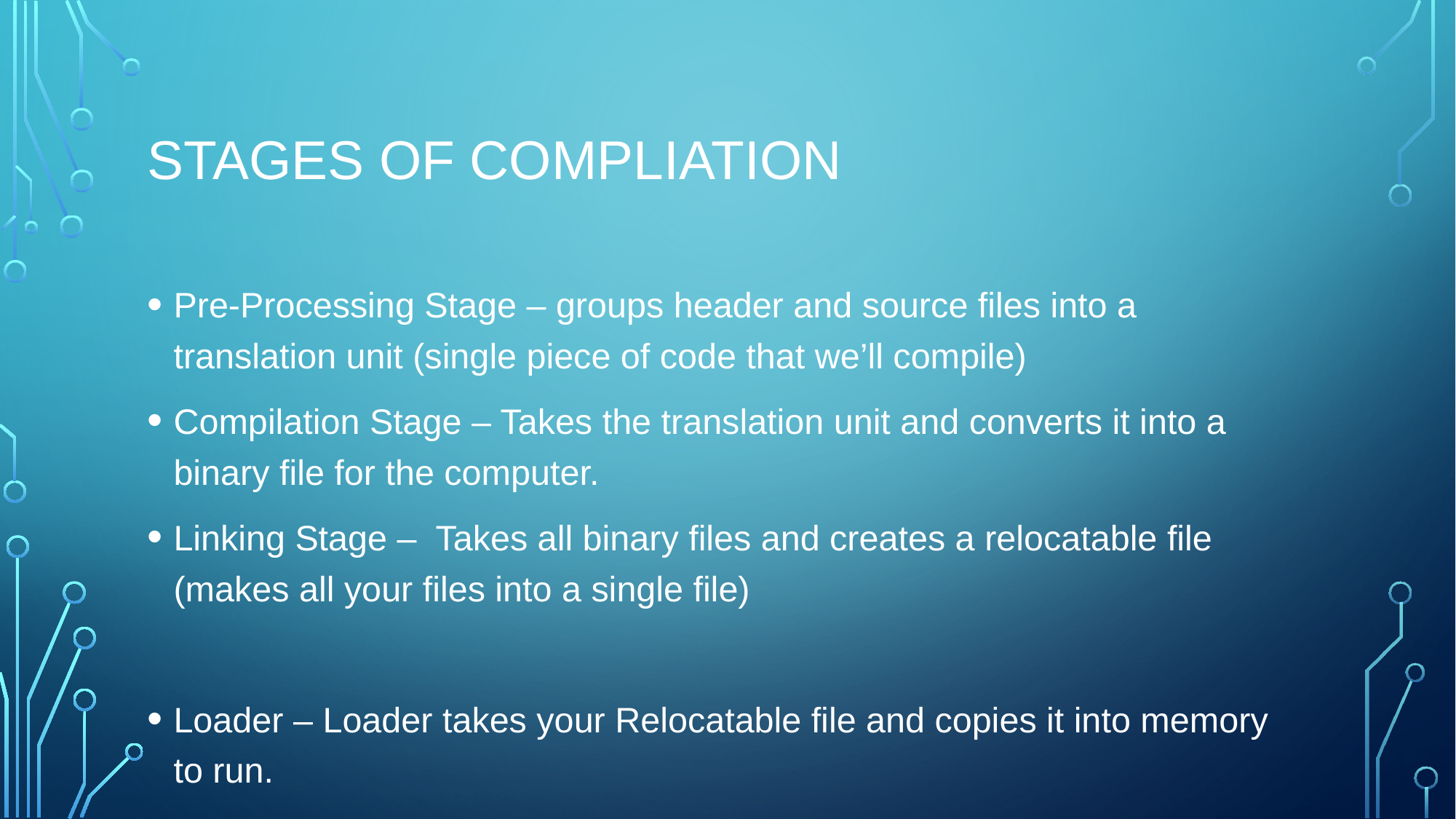

# Stages of compliation
Pre-Processing Stage – groups header and source files into a translation unit (single piece of code that we’ll compile)
Compilation Stage – Takes the translation unit and converts it into a binary file for the computer.
Linking Stage –  Takes all binary files and creates a relocatable file (makes all your files into a single file)

Loader – Loader takes your Relocatable file and copies it into memory to run.